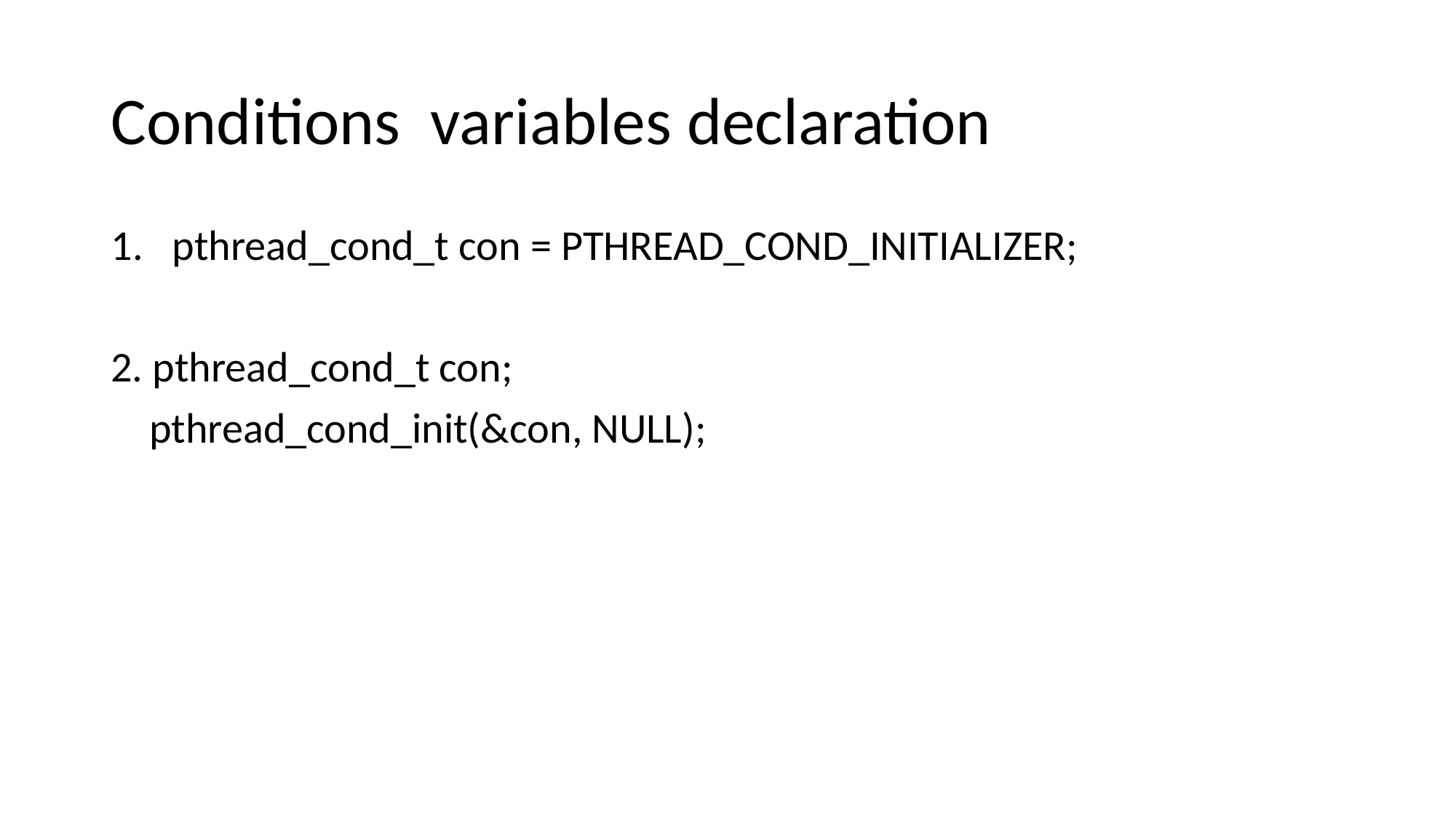

# Conditions  variables declaration
pthread_cond_t con = PTHREAD_COND_INITIALIZER;

2. pthread_cond_t con;
    pthread_cond_init(&con, NULL);